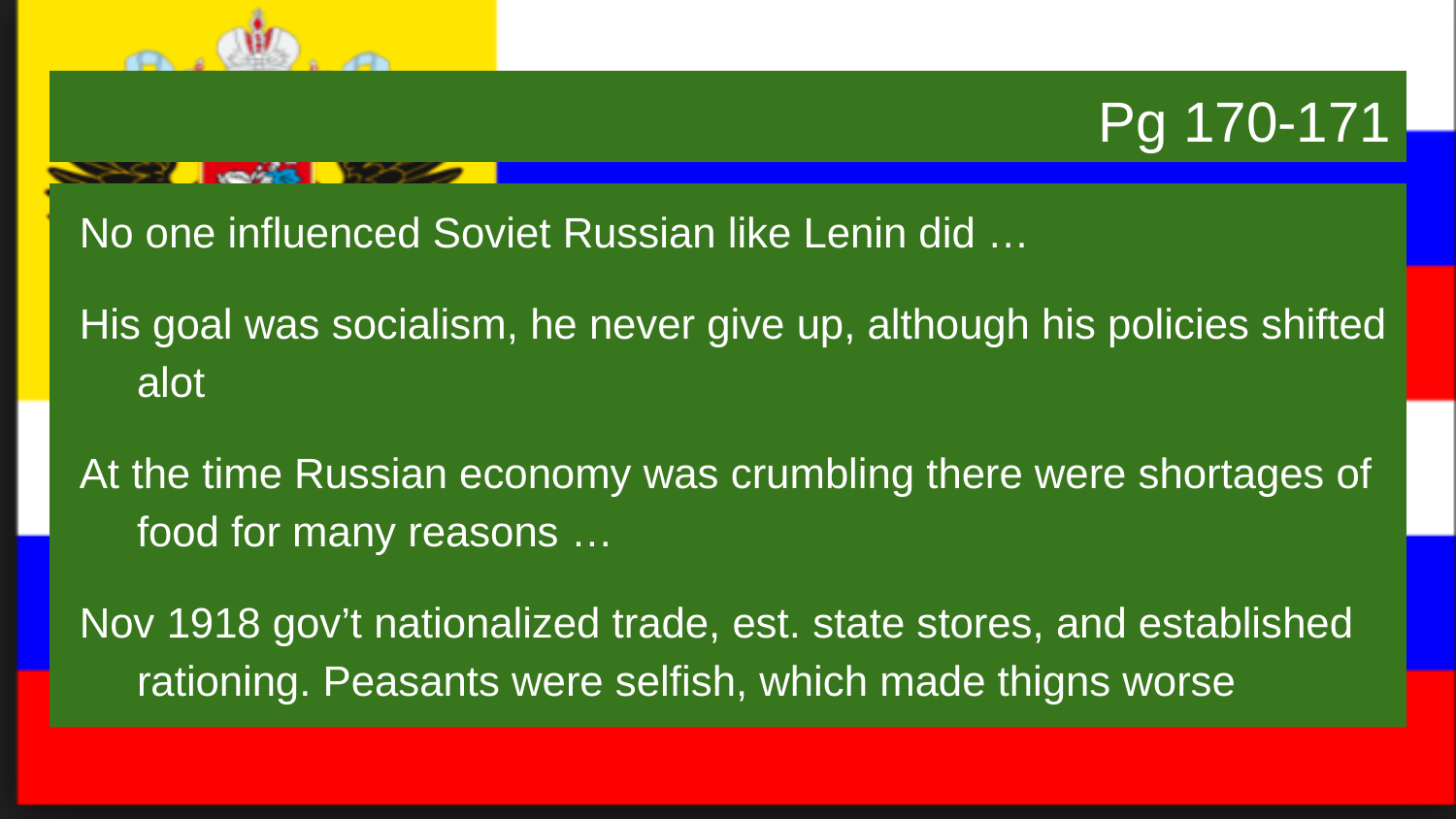

# Pg 170-171
No one influenced Soviet Russian like Lenin did …
His goal was socialism, he never give up, although his policies shifted alot
At the time Russian economy was crumbling there were shortages of food for many reasons …
Nov 1918 gov’t nationalized trade, est. state stores, and established rationing. Peasants were selfish, which made thigns worse